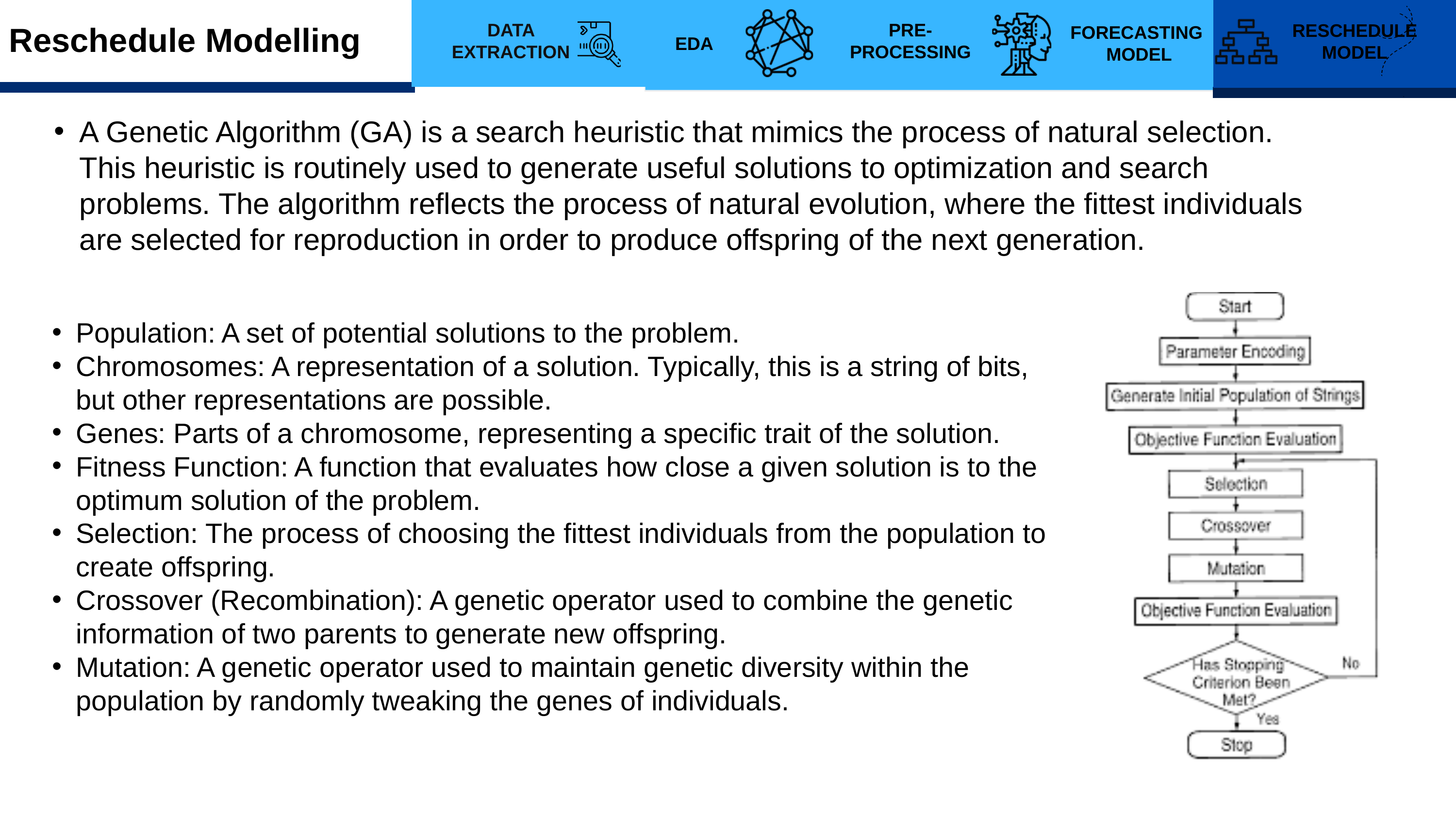

DATA EXTRACTION
PRE-
PROCESSING
RESCHEDULE
MODEL
Reschedule Modelling
FORECASTING
MODEL

EDA

A Genetic Algorithm (GA) is a search heuristic that mimics the process of natural selection. This heuristic is routinely used to generate useful solutions to optimization and search problems. The algorithm reflects the process of natural evolution, where the fittest individuals are selected for reproduction in order to produce offspring of the next generation.

Population: A set of potential solutions to the problem.
Chromosomes: A representation of a solution. Typically, this is a string of bits, but other representations are possible.
Genes: Parts of a chromosome, representing a specific trait of the solution.
Fitness Function: A function that evaluates how close a given solution is to the optimum solution of the problem.
Selection: The process of choosing the fittest individuals from the population to create offspring.
Crossover (Recombination): A genetic operator used to combine the genetic information of two parents to generate new offspring.
Mutation: A genetic operator used to maintain genetic diversity within the population by randomly tweaking the genes of individuals.